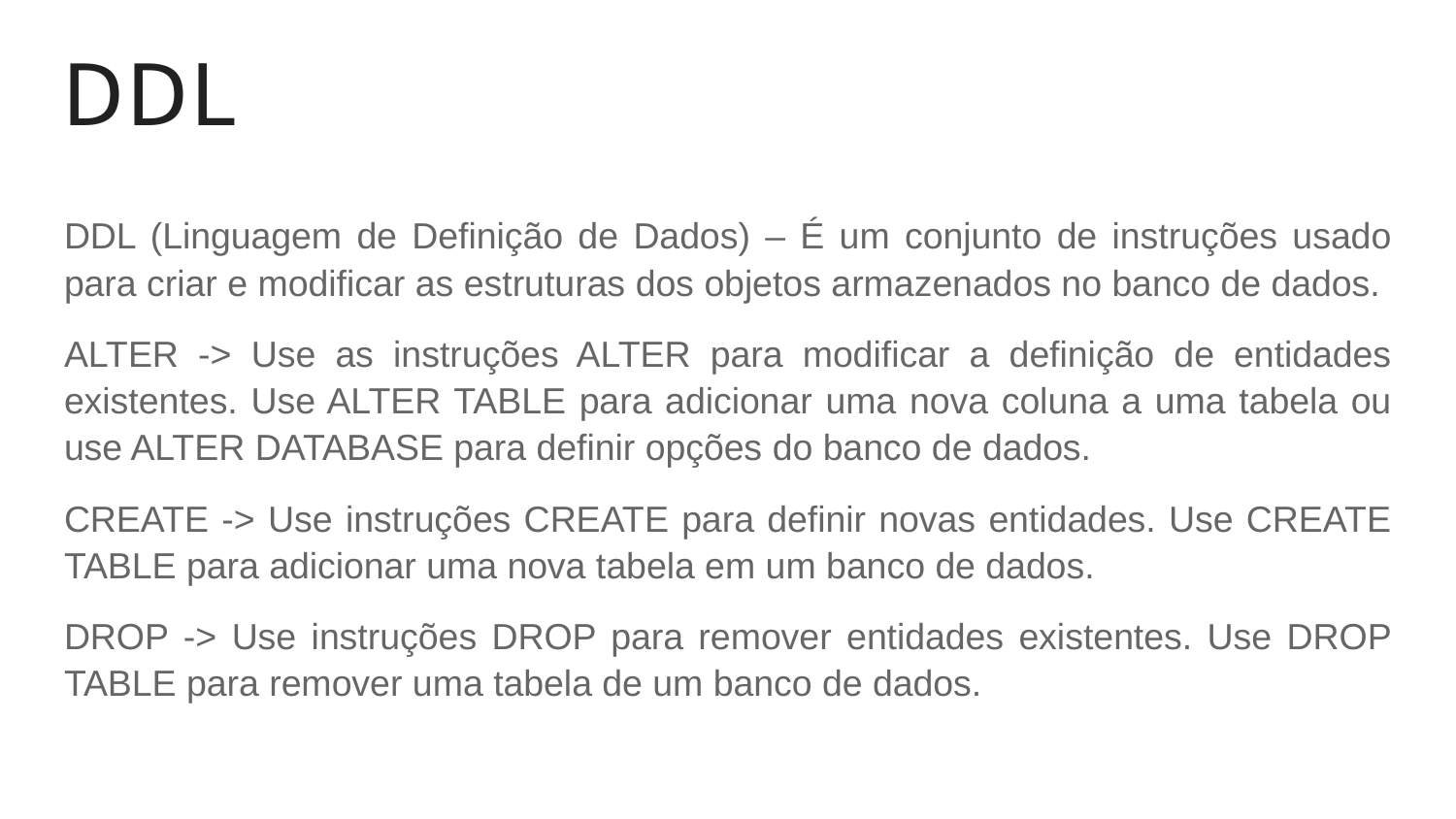

# DDL
DDL (Linguagem de Definição de Dados) – É um conjunto de instruções usado para criar e modificar as estruturas dos objetos armazenados no banco de dados.
ALTER -> Use as instruções ALTER para modificar a definição de entidades existentes. Use ALTER TABLE para adicionar uma nova coluna a uma tabela ou use ALTER DATABASE para definir opções do banco de dados.
CREATE -> Use instruções CREATE para definir novas entidades. Use CREATE TABLE para adicionar uma nova tabela em um banco de dados.
DROP -> Use instruções DROP para remover entidades existentes. Use DROP TABLE para remover uma tabela de um banco de dados.